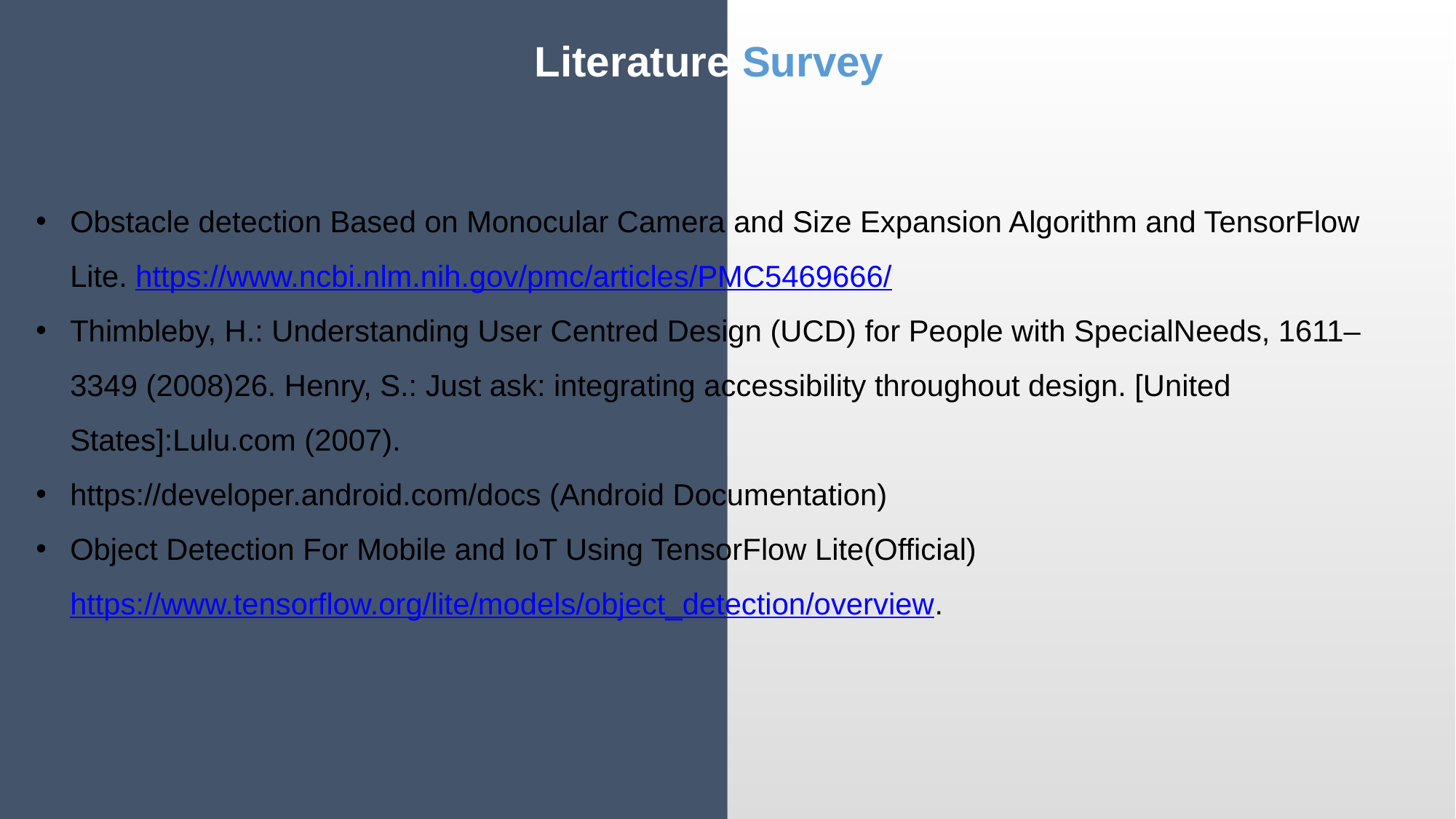

Literature Survey
Obstacle detection Based on Monocular Camera and Size Expansion Algorithm and TensorFlow Lite. https://www.ncbi.nlm.nih.gov/pmc/articles/PMC5469666/
Thimbleby, H.: Understanding User Centred Design (UCD) for People with SpecialNeeds, 1611–3349 (2008)26. Henry, S.: Just ask: integrating accessibility throughout design. [United States]:Lulu.com (2007).
https://developer.android.com/docs (Android Documentation)
Object Detection For Mobile and IoT Using TensorFlow Lite(Official) https://www.tensorflow.org/lite/models/object_detection/overview.